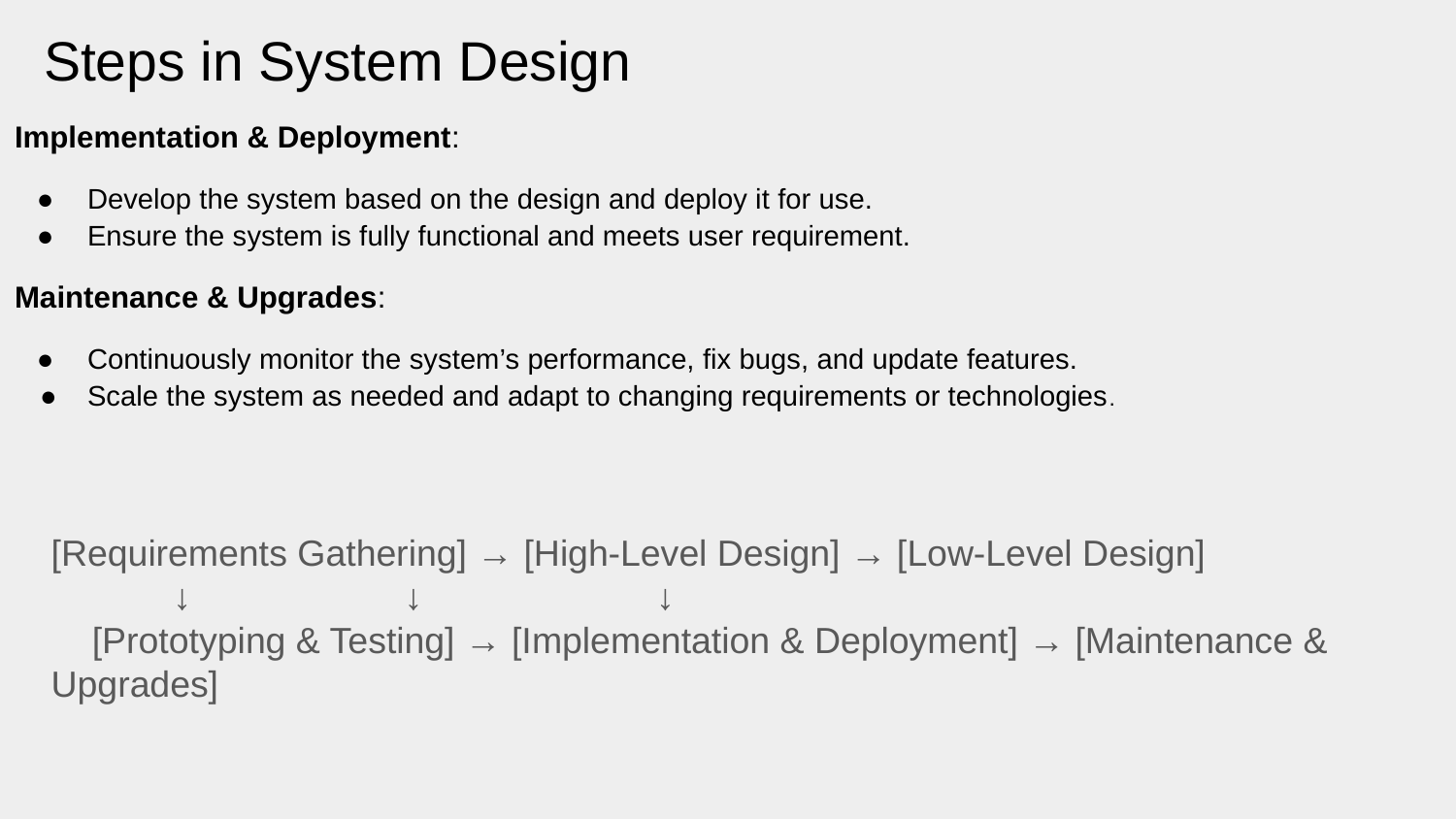

# Steps in System Design
Implementation & Deployment:
Develop the system based on the design and deploy it for use.
Ensure the system is fully functional and meets user requirement.
Maintenance & Upgrades:
Continuously monitor the system’s performance, fix bugs, and update features.
Scale the system as needed and adapt to changing requirements or technologies.

[Requirements Gathering] → [High-Level Design] → [Low-Level Design]
            ↓                     ↓                       ↓
    [Prototyping & Testing] → [Implementation & Deployment] → [Maintenance & Upgrades]